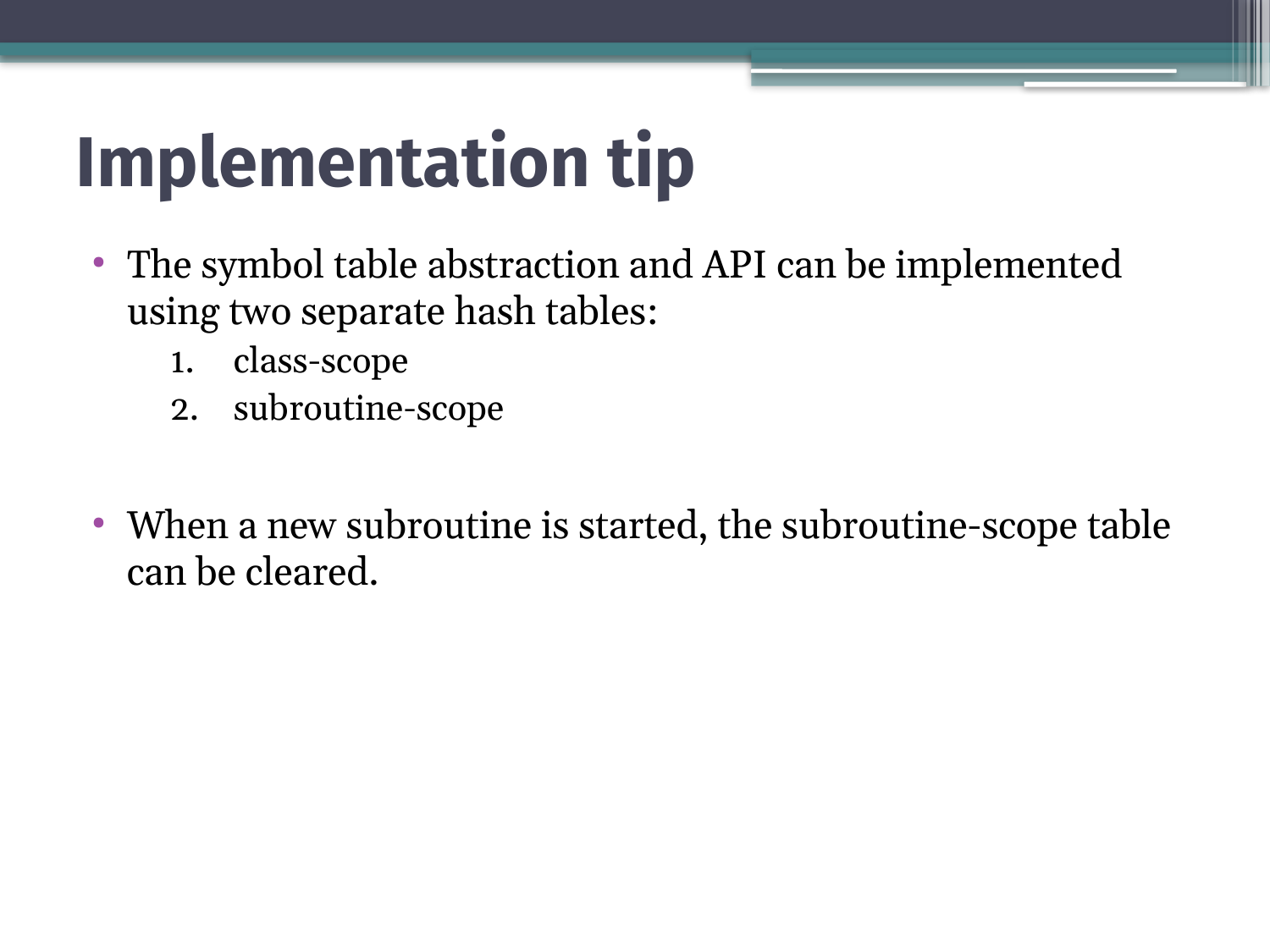

# Implementation tip
The symbol table abstraction and API can be implemented using two separate hash tables:
class-scope
subroutine-scope

When a new subroutine is started, the subroutine-scope table can be cleared.